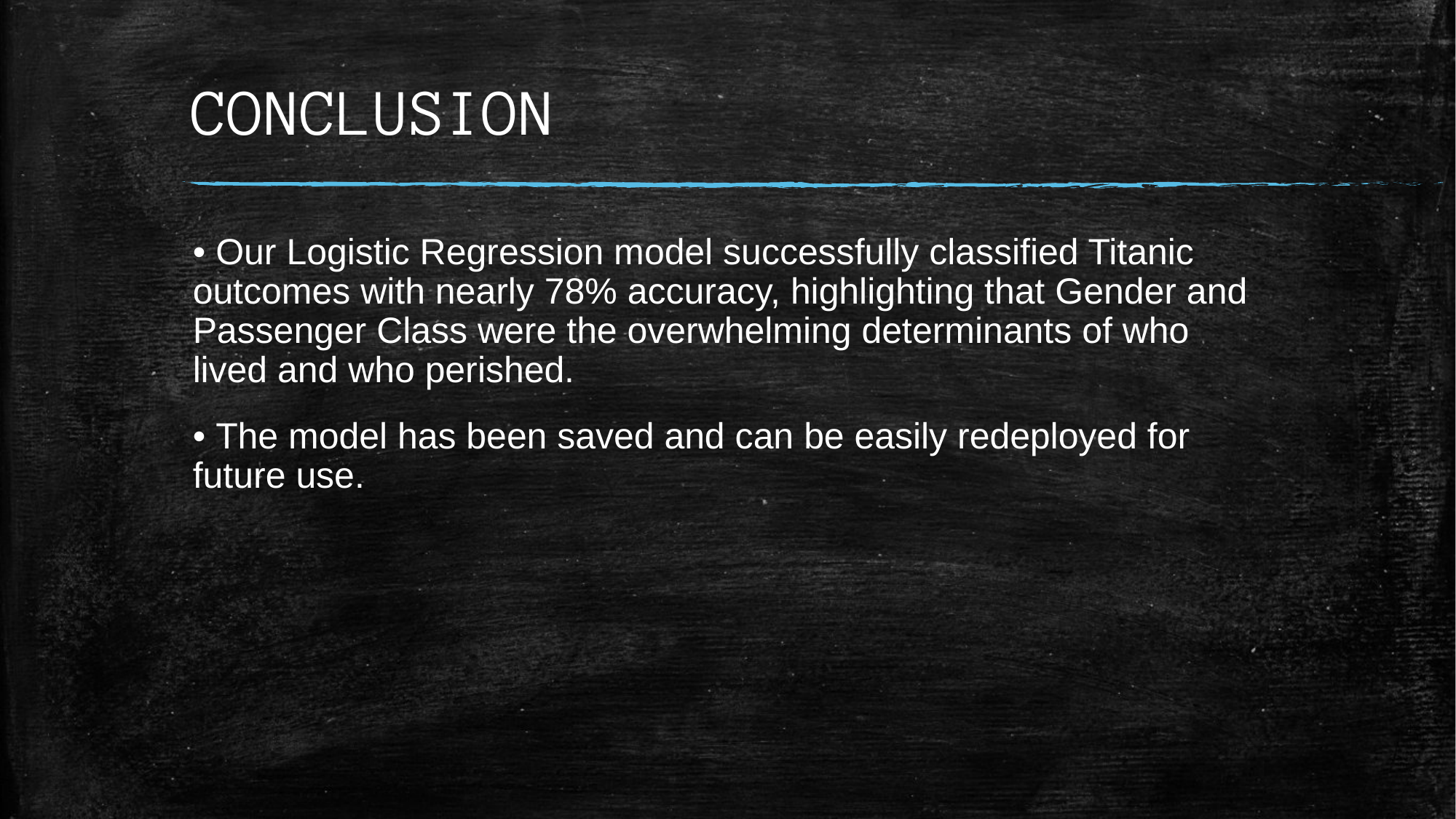

# CONCLUSION
• Our Logistic Regression model successfully classified Titanic outcomes with nearly 78% accuracy, highlighting that Gender and Passenger Class were the overwhelming determinants of who lived and who perished.
• The model has been saved and can be easily redeployed for future use.